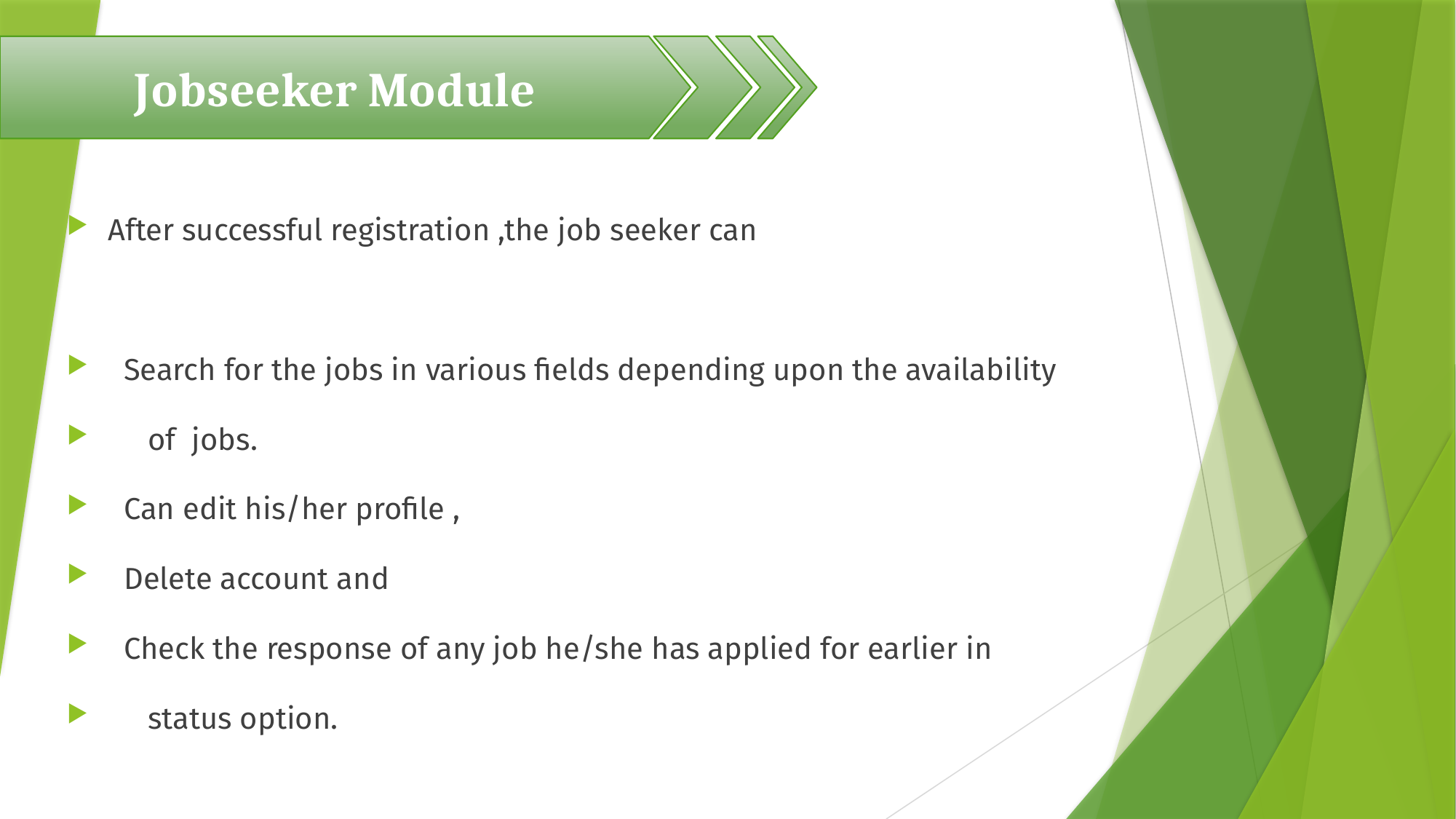

Jobseeker Module

After successful registration ,the job seeker can

  Search for the jobs in various fields depending upon the availability
     of  jobs.
  Can edit his/her profile ,
  Delete account and
  Check the response of any job he/she has applied for earlier in
     status option.